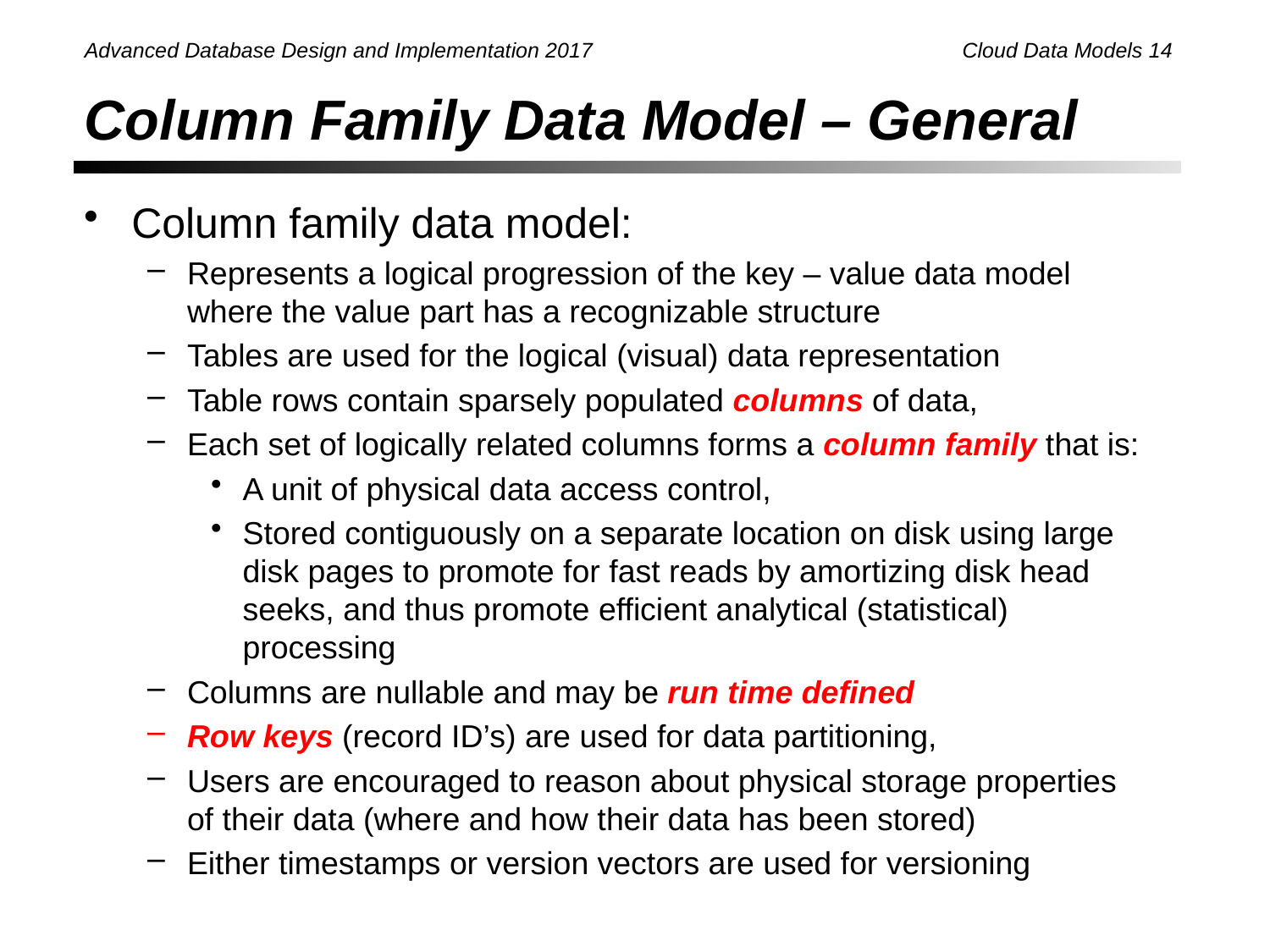

# Column Family Data Model – General
Column family data model:
Represents a logical progression of the key – value data model where the value part has a recognizable structure
Tables are used for the logical (visual) data representation
Table rows contain sparsely populated columns of data,
Each set of logically related columns forms a column family that is:
A unit of physical data access control,
Stored contiguously on a separate location on disk using large disk pages to promote for fast reads by amortizing disk head seeks, and thus promote efficient analytical (statistical) processing
Columns are nullable and may be run time defined
Row keys (record ID’s) are used for data partitioning,
Users are encouraged to reason about physical storage properties of their data (where and how their data has been stored)
Either timestamps or version vectors are used for versioning